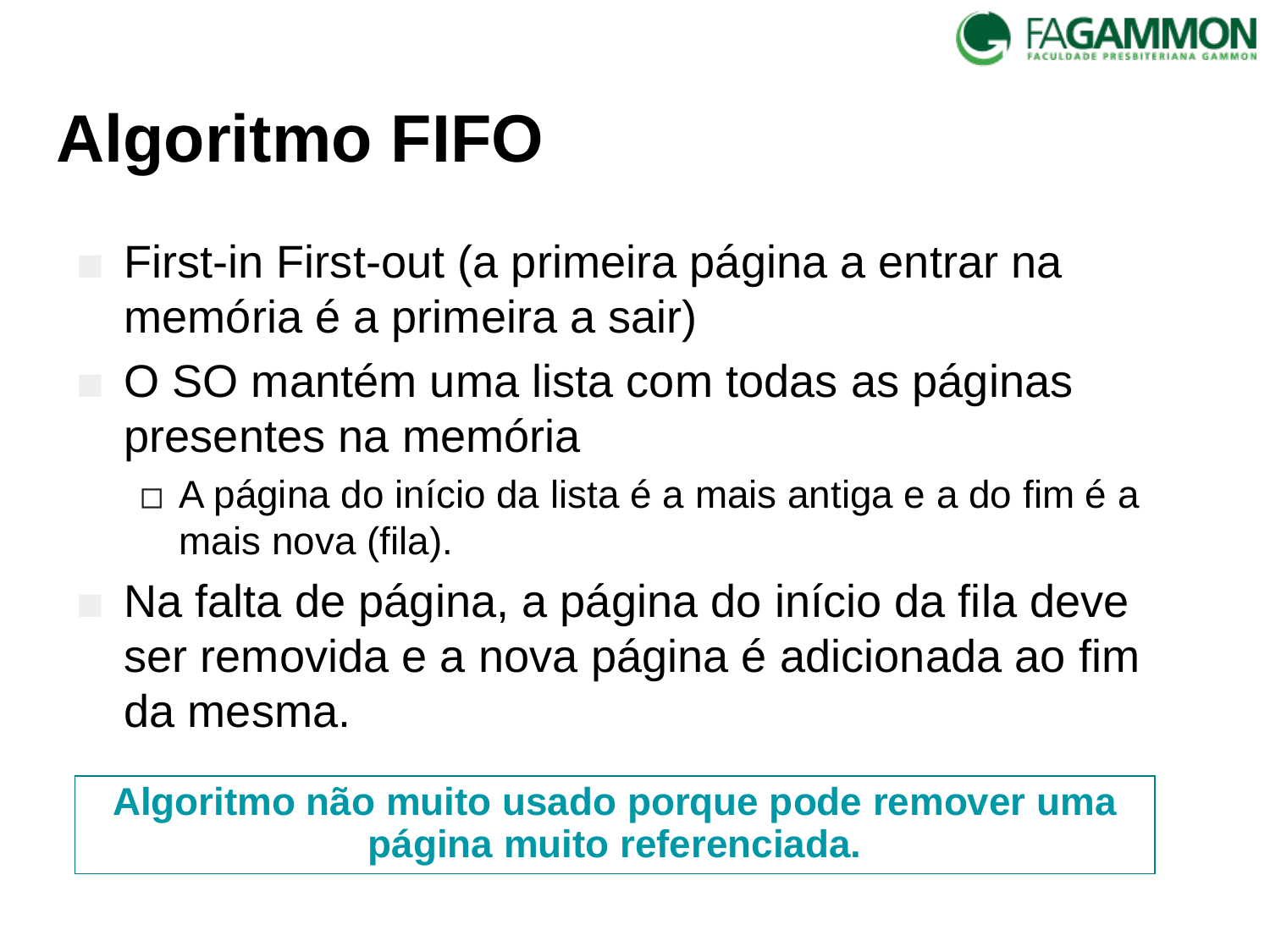

# Algoritmo FIFO
First-in First-out (a primeira página a entrar na memória é a primeira a sair)
O SO mantém uma lista com todas as páginas presentes na memória
A página do início da lista é a mais antiga e a do fim é a mais nova (fila).
Na falta de página, a página do início da fila deve ser removida e a nova página é adicionada ao fim da mesma.
Algoritmo não muito usado porque pode remover uma página muito referenciada.